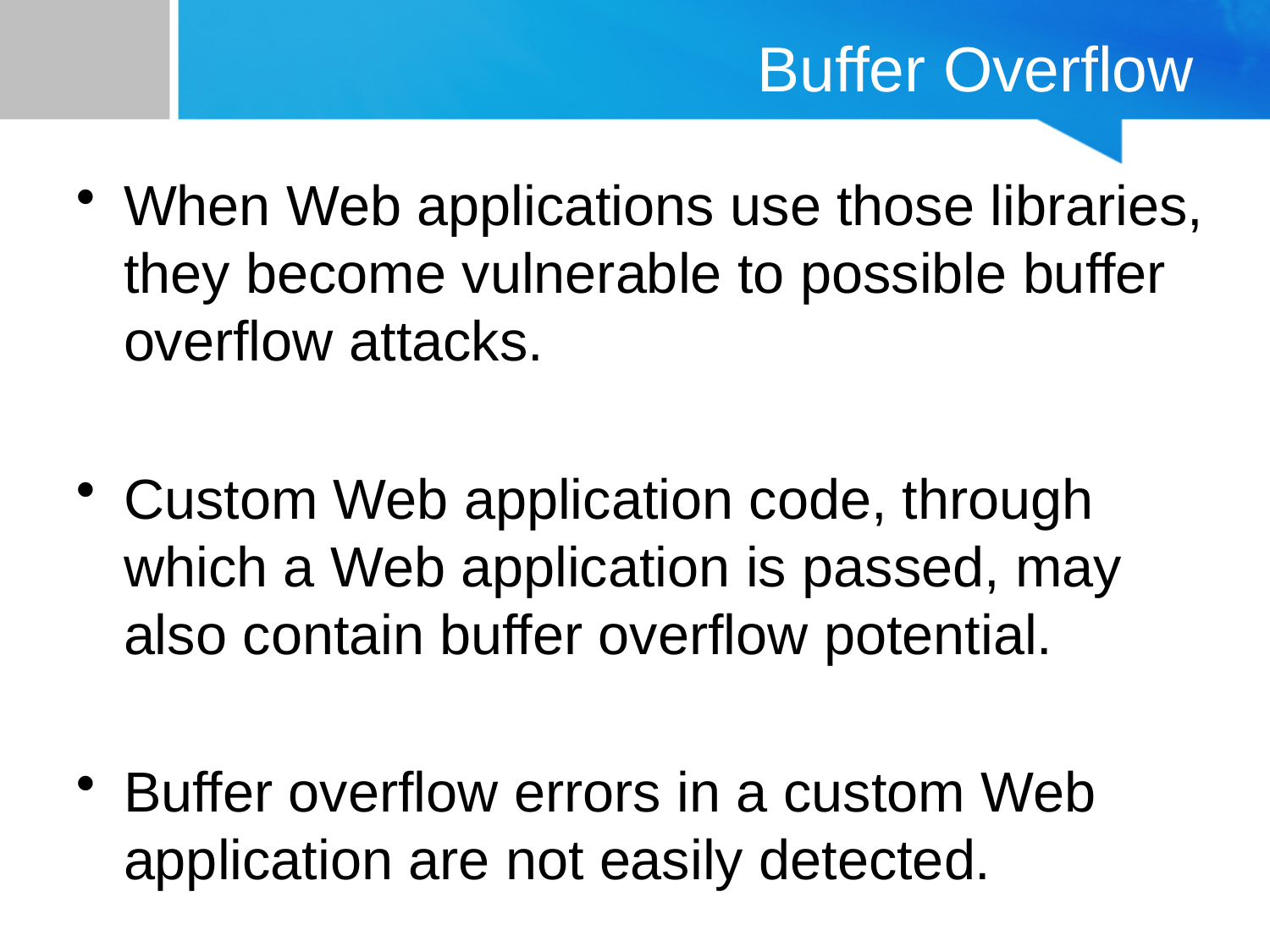

# Buffer Overflow
When Web applications use those libraries, they become vulnerable to possible buffer overflow attacks.

Custom Web application code, through which a Web application is passed, may also contain buffer overflow potential.

Buffer overflow errors in a custom Web application are not easily detected.